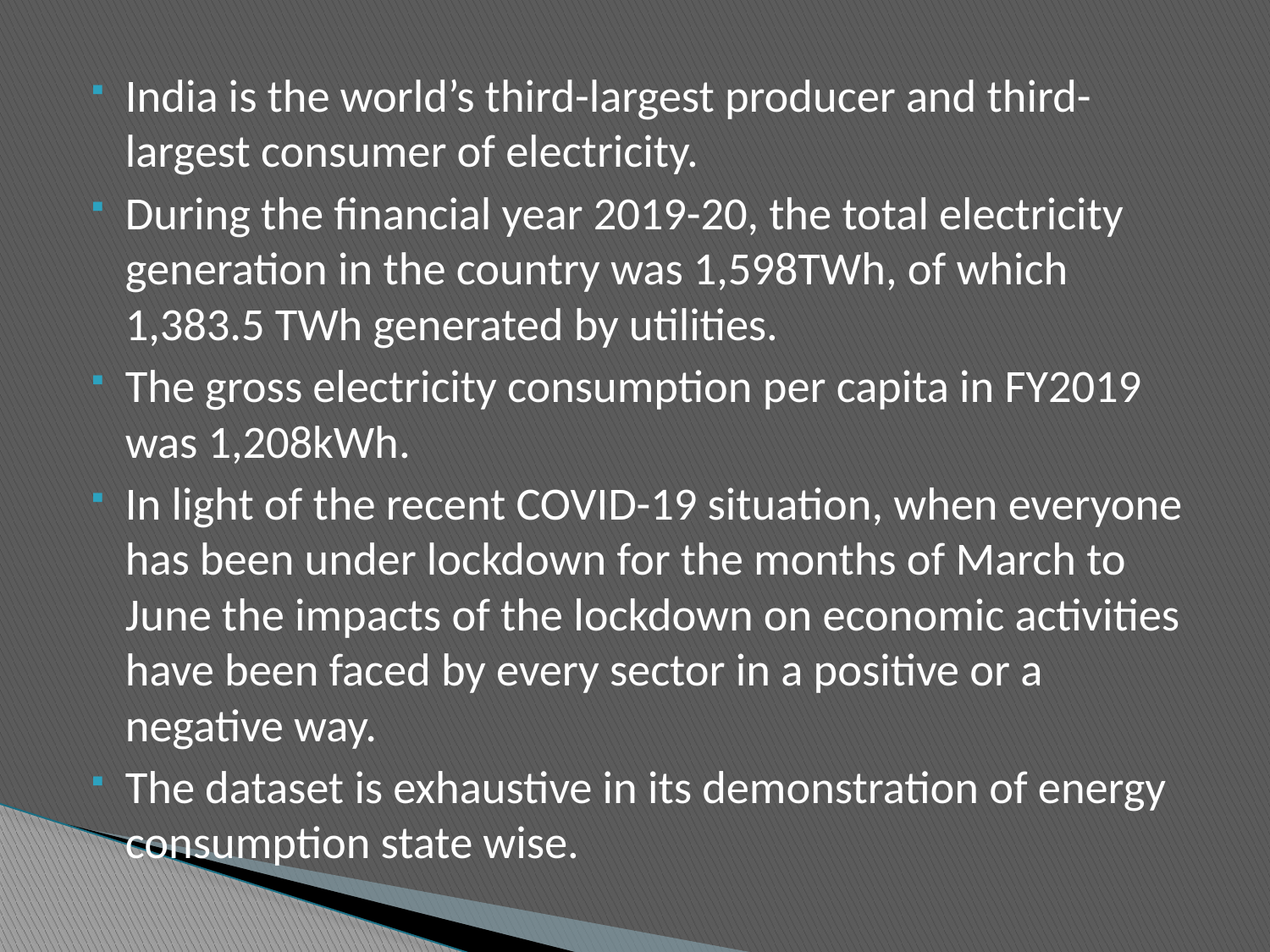

India is the world’s third-largest producer and third-largest consumer of electricity.
During the financial year 2019-20, the total electricity generation in the country was 1,598TWh, of which 1,383.5 TWh generated by utilities.
The gross electricity consumption per capita in FY2019 was 1,208kWh.
In light of the recent COVID-19 situation, when everyone has been under lockdown for the months of March to June the impacts of the lockdown on economic activities have been faced by every sector in a positive or a negative way.
The dataset is exhaustive in its demonstration of energy consumption state wise.